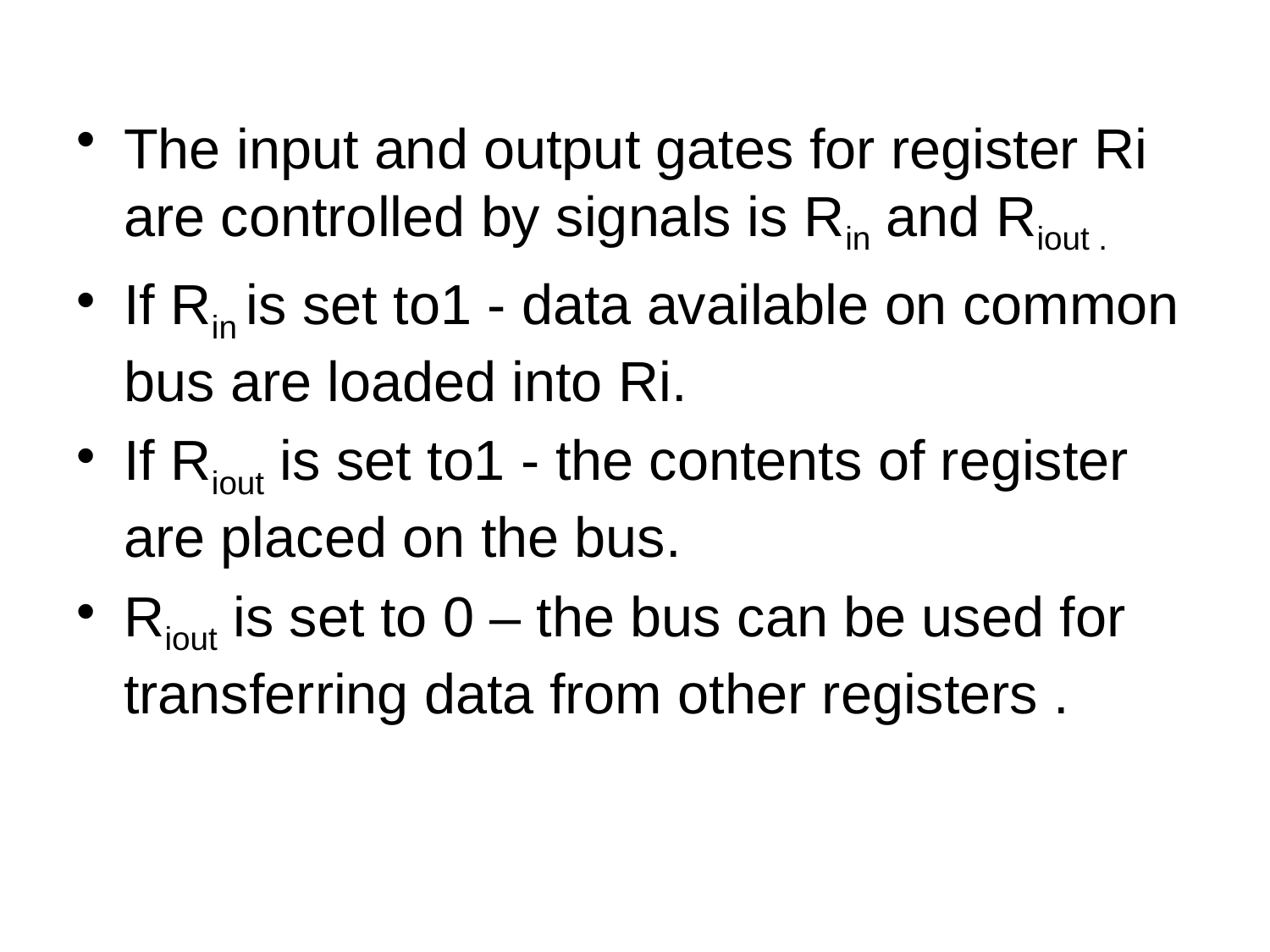

The input and output gates for register Ri are controlled by signals is Rin and Riout .
If Rin is set to1 - data available on common bus are loaded into Ri.
If Riout is set to1 - the contents of register are placed on the bus.
Riout is set to 0 – the bus can be used for transferring data from other registers .